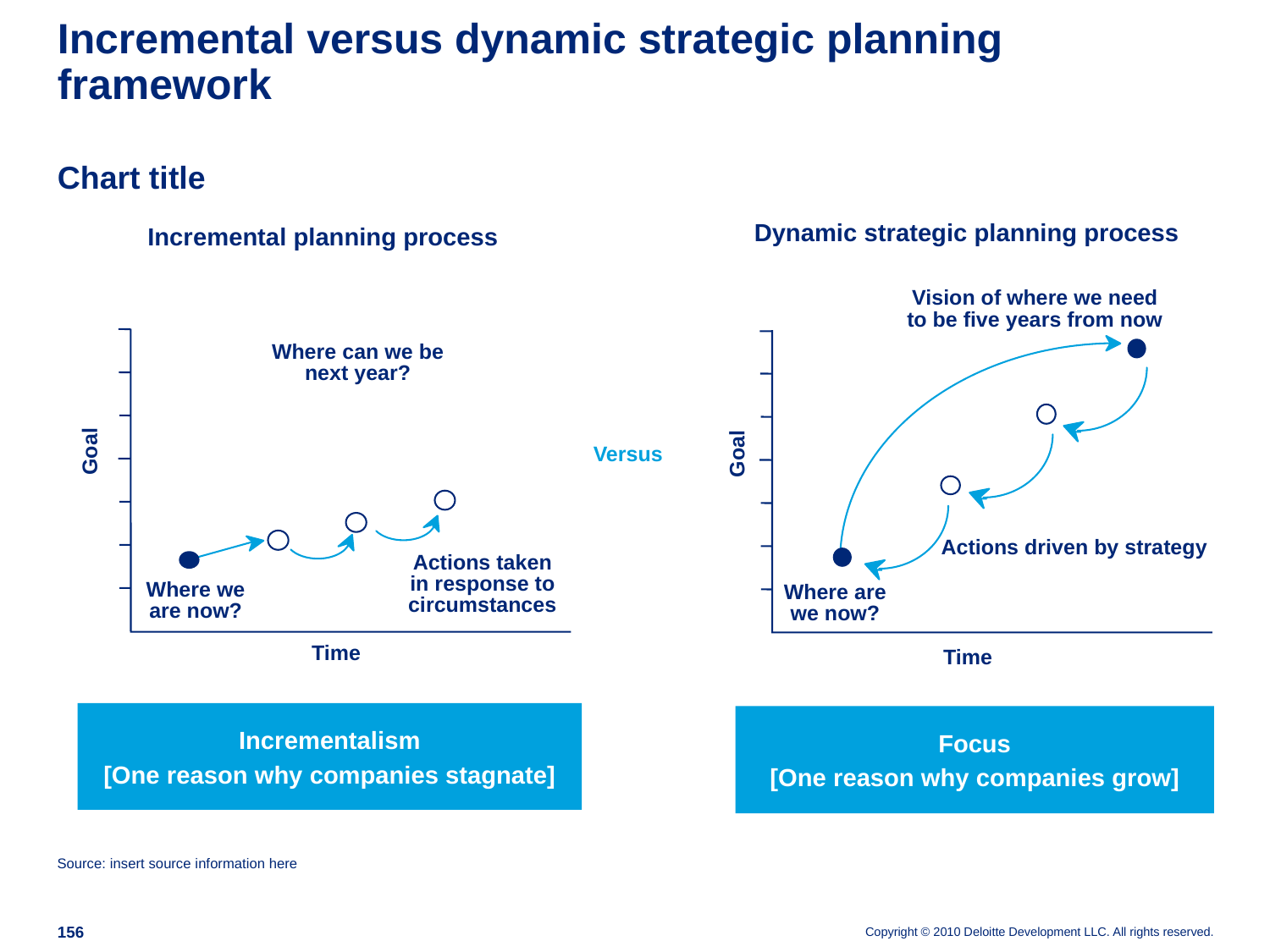

# Incremental versus dynamic strategic planning framework
Chart title
Dynamic strategic planning process
Incremental planning process
Vision of where we need to be five years from now

Goal

Actions driven by strategy

Where are
 we now?
Time

Where can we be next year?
Goal

Actions taken in response to circumstances

Where we
are now?
Time
Versus
Incrementalism
[One reason why companies stagnate]
Focus
[One reason why companies grow]
Source: insert source information here